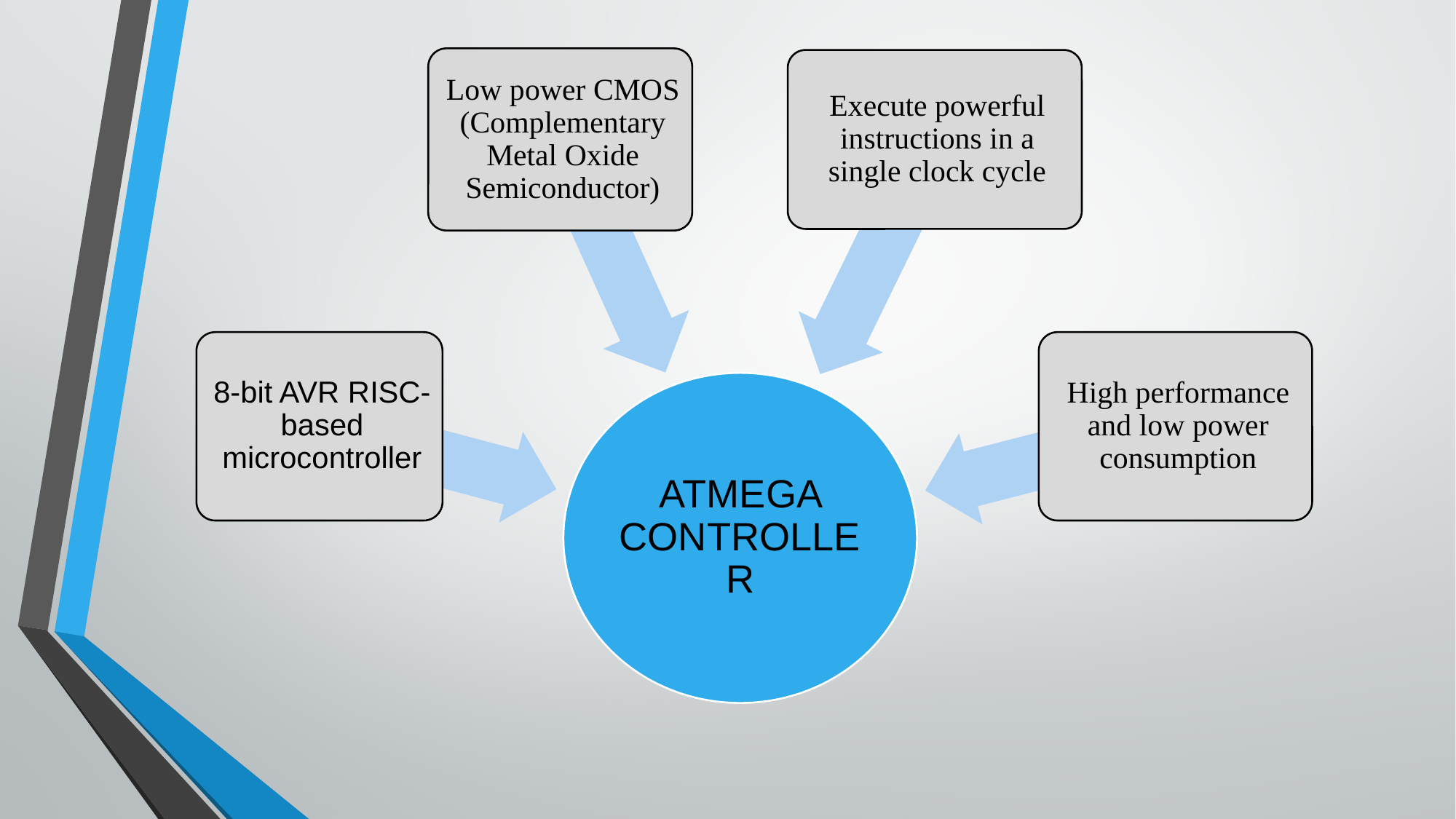

ATMEGA CONTROLLER
8-bit AVR RISC-based microcontroller
Low power CMOS (Complementary Metal Oxide Semiconductor)
Execute powerful instructions in a single clock cycle
High performance and low power consumption